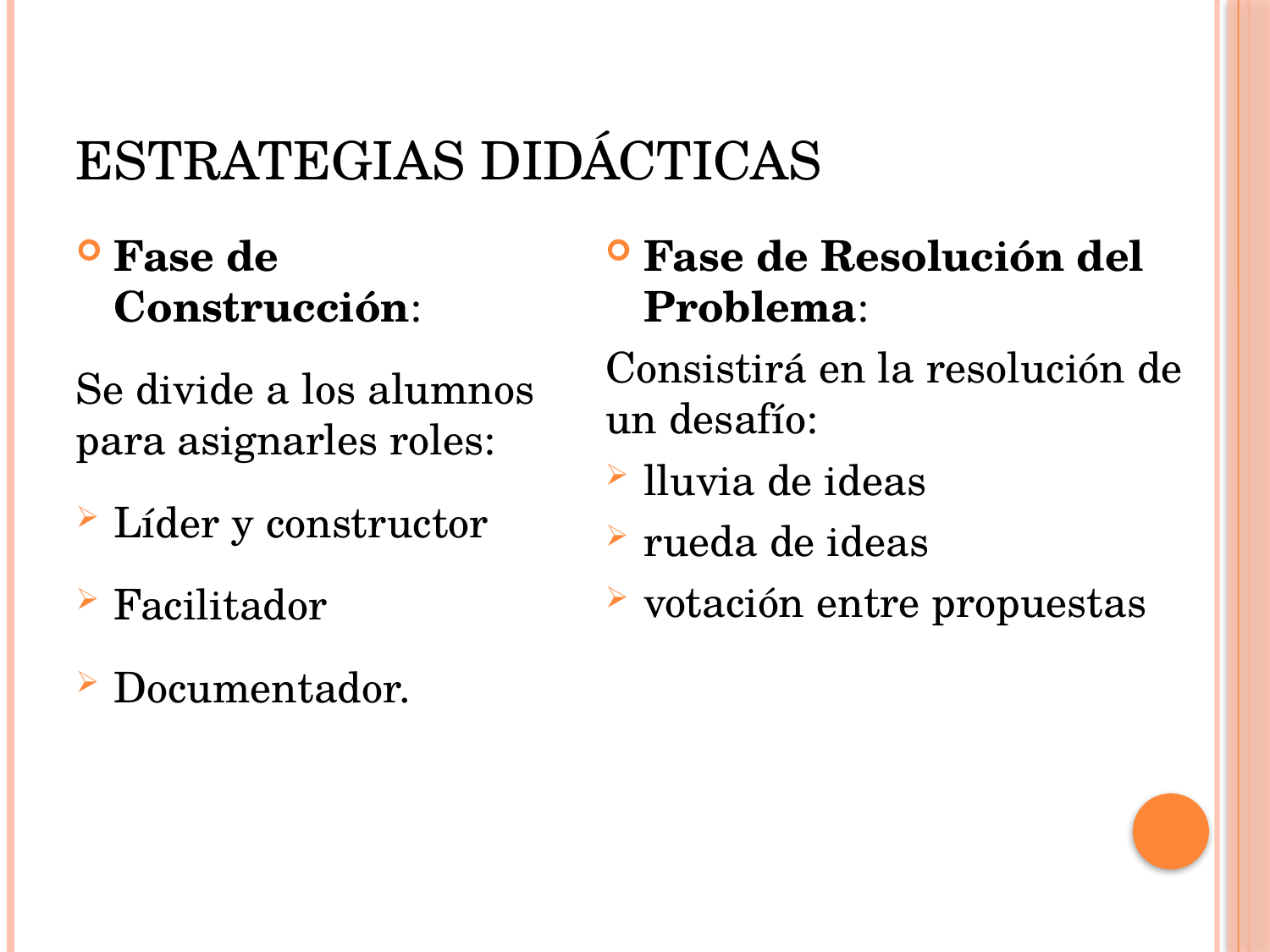

# Estrategias didácticas
Fase de Construcción:
Se divide a los alumnos para asignarles roles:
Líder y constructor
Facilitador
Documentador.
Fase de Resolución del Problema:
Consistirá en la resolución de un desafío:
lluvia de ideas
rueda de ideas
votación entre propuestas